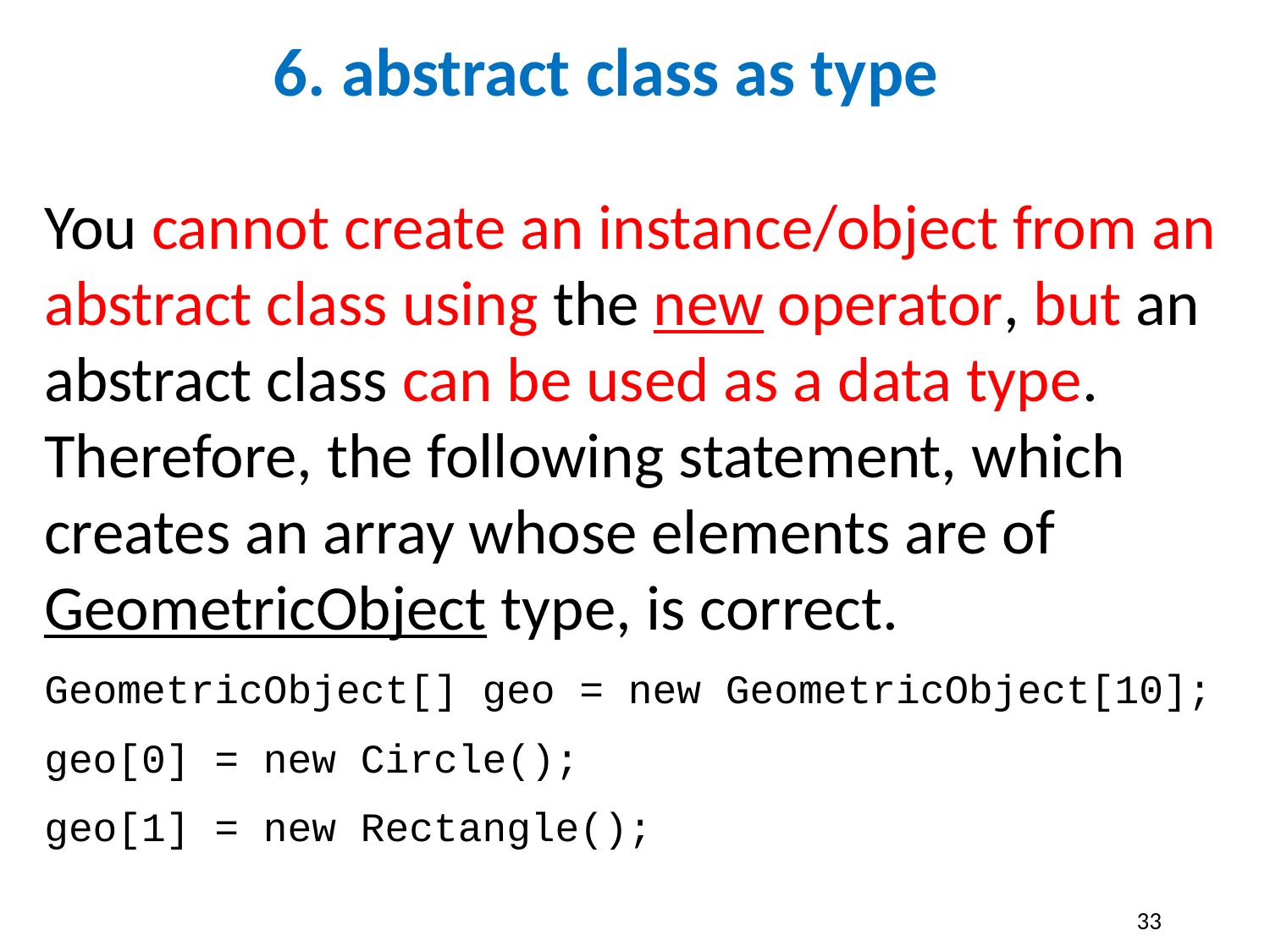

6. abstract class as type
You cannot create an instance/object from an abstract class using the new operator, but an abstract class can be used as a data type. Therefore, the following statement, which creates an array whose elements are of GeometricObject type, is correct.
GeometricObject[] geo = new GeometricObject[10];
geo[0] = new Circle();
geo[1] = new Rectangle();
33